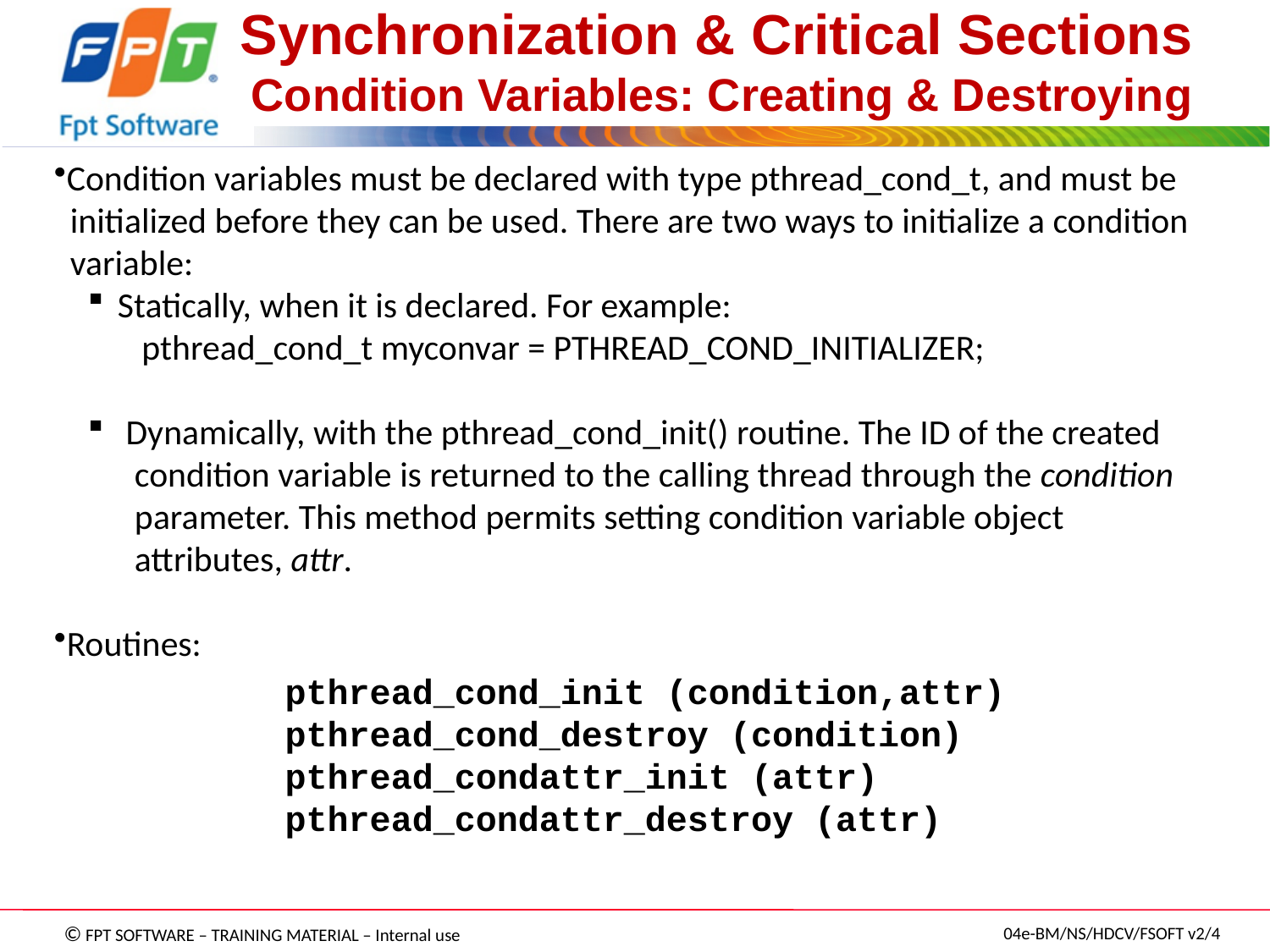

# Synchronization & Critical Sections Condition Variables: Creating & Destroying
Condition variables must be declared with type pthread_cond_t, and must be
  initialized before they can be used. There are two ways to initialize a condition
  variable:
Statically, when it is declared. For example:
   pthread_cond_t myconvar = PTHREAD_COND_INITIALIZER;

 Dynamically, with the pthread_cond_init() routine. The ID of the created
          condition variable is returned to the calling thread through the condition
          parameter. This method permits setting condition variable object
          attributes, attr.

Routines:

pthread_cond_init (condition,attr)
pthread_cond_destroy (condition)
pthread_condattr_init (attr)
pthread_condattr_destroy (attr)